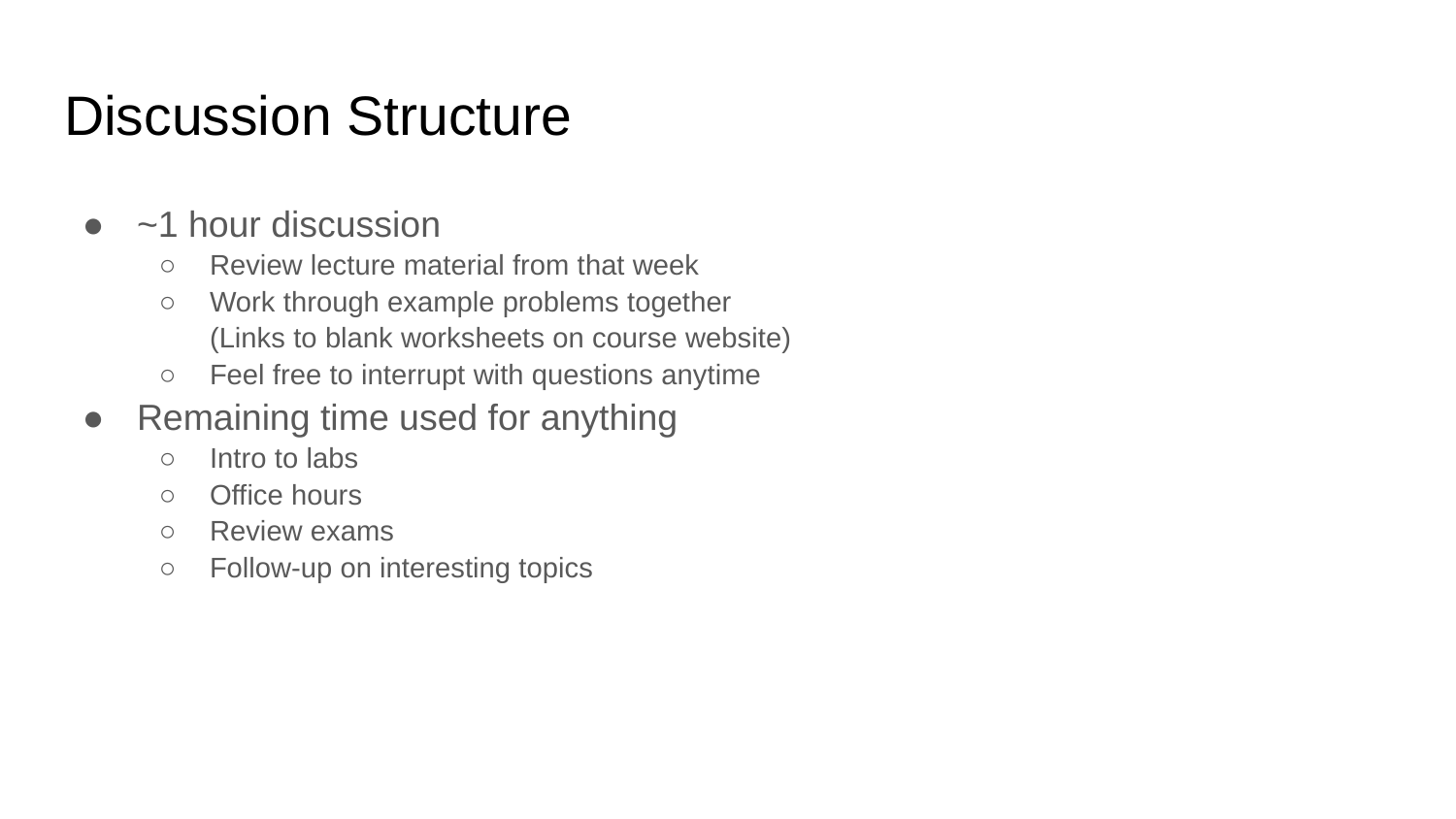

# Discussion Structure
~1 hour discussion
Review lecture material from that week
Work through example problems together
(Links to blank worksheets on course website)
Feel free to interrupt with questions anytime
Remaining time used for anything
Intro to labs
Office hours
Review exams
Follow-up on interesting topics